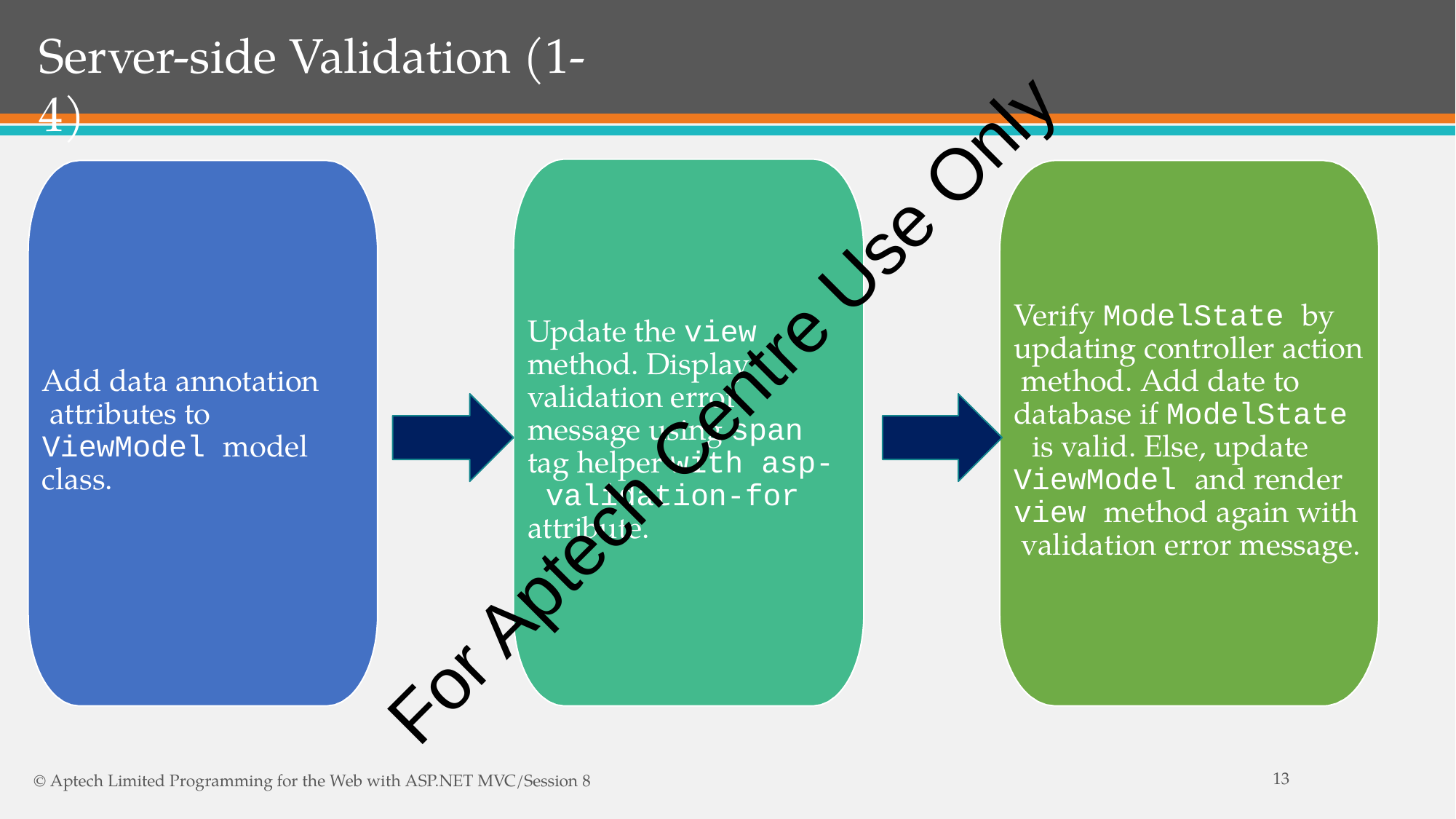

# Server-side Validation (1-4)

Verify ModelState by  updating controller action  method. Add date to  database if ModelState  is valid. Else, update  ViewModel and render  view method again with  validation error message.
Update the view  method. Display  validation error  message using span  tag helper with asp-  validation-for  attribute.
Add data annotation  attributes to  ViewModel model  class.
For Aptech Centre Use Only

13
© Aptech Limited Programming for the Web with ASP.NET MVC/Session 8